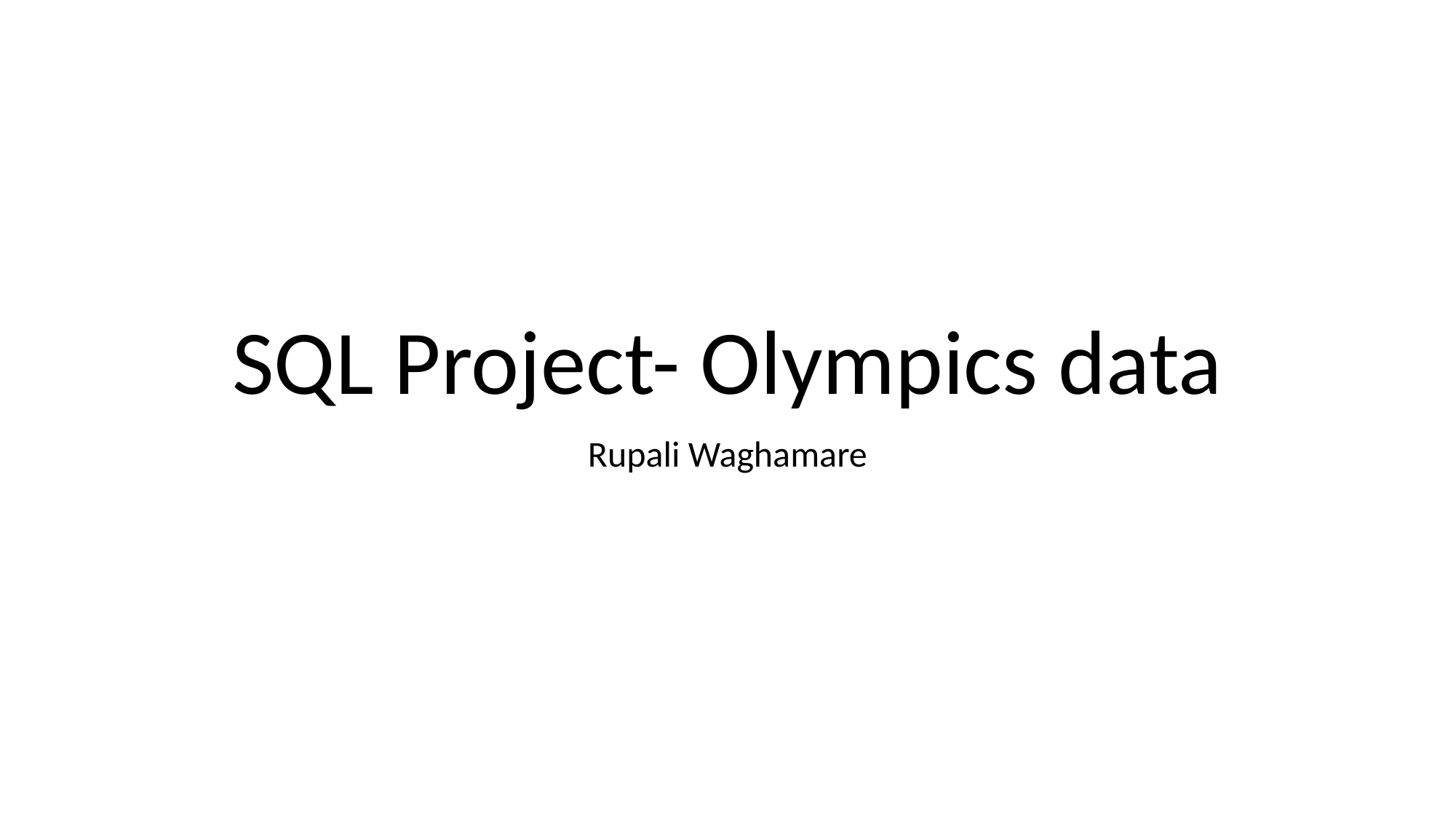

# SQL Project- Olympics data
Rupali Waghamare